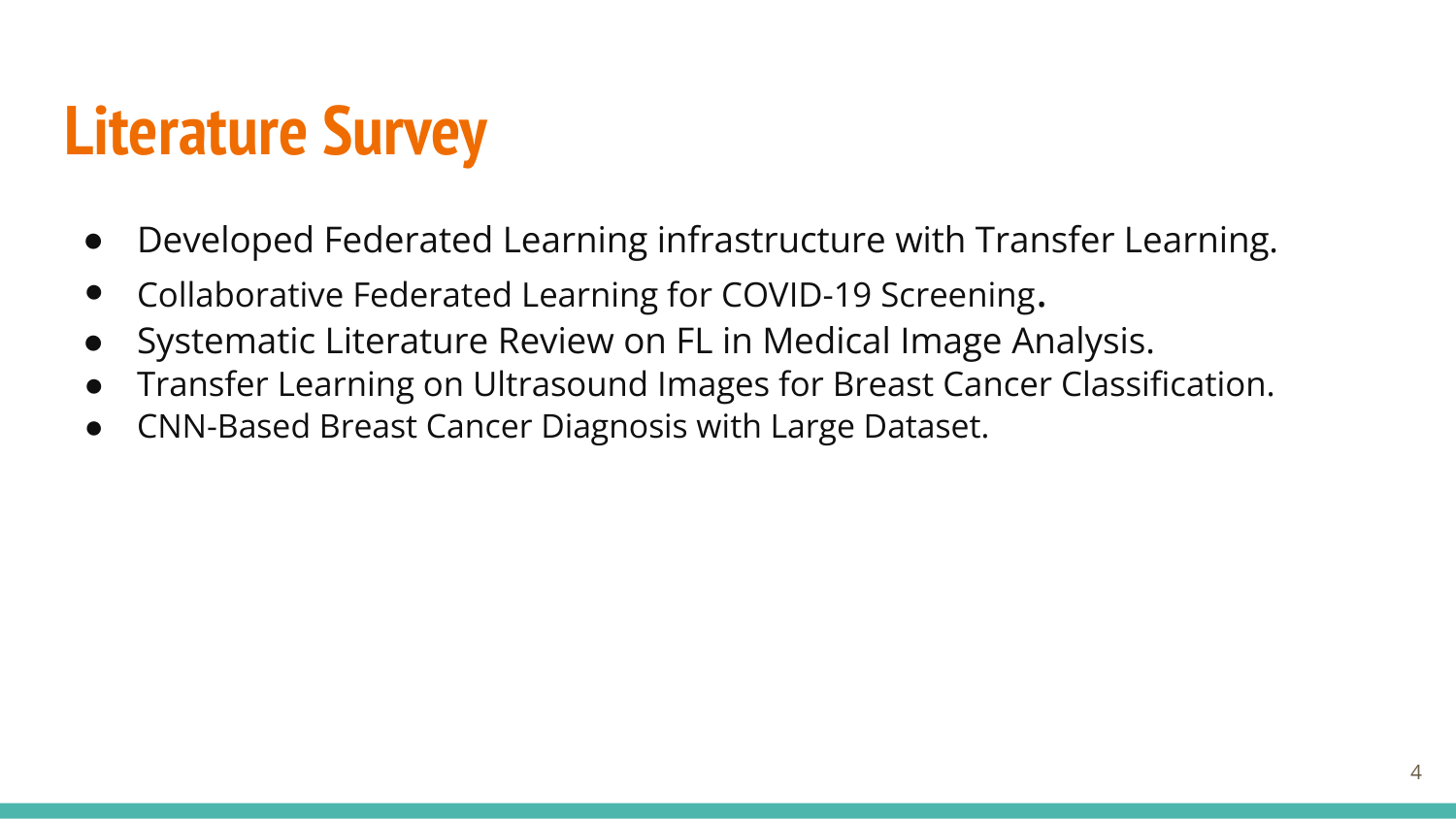

# Literature Survey
Developed Federated Learning infrastructure with Transfer Learning.
Collaborative Federated Learning for COVID-19 Screening.
Systematic Literature Review on FL in Medical Image Analysis.
Transfer Learning on Ultrasound Images for Breast Cancer Classification.
CNN-Based Breast Cancer Diagnosis with Large Dataset.

4